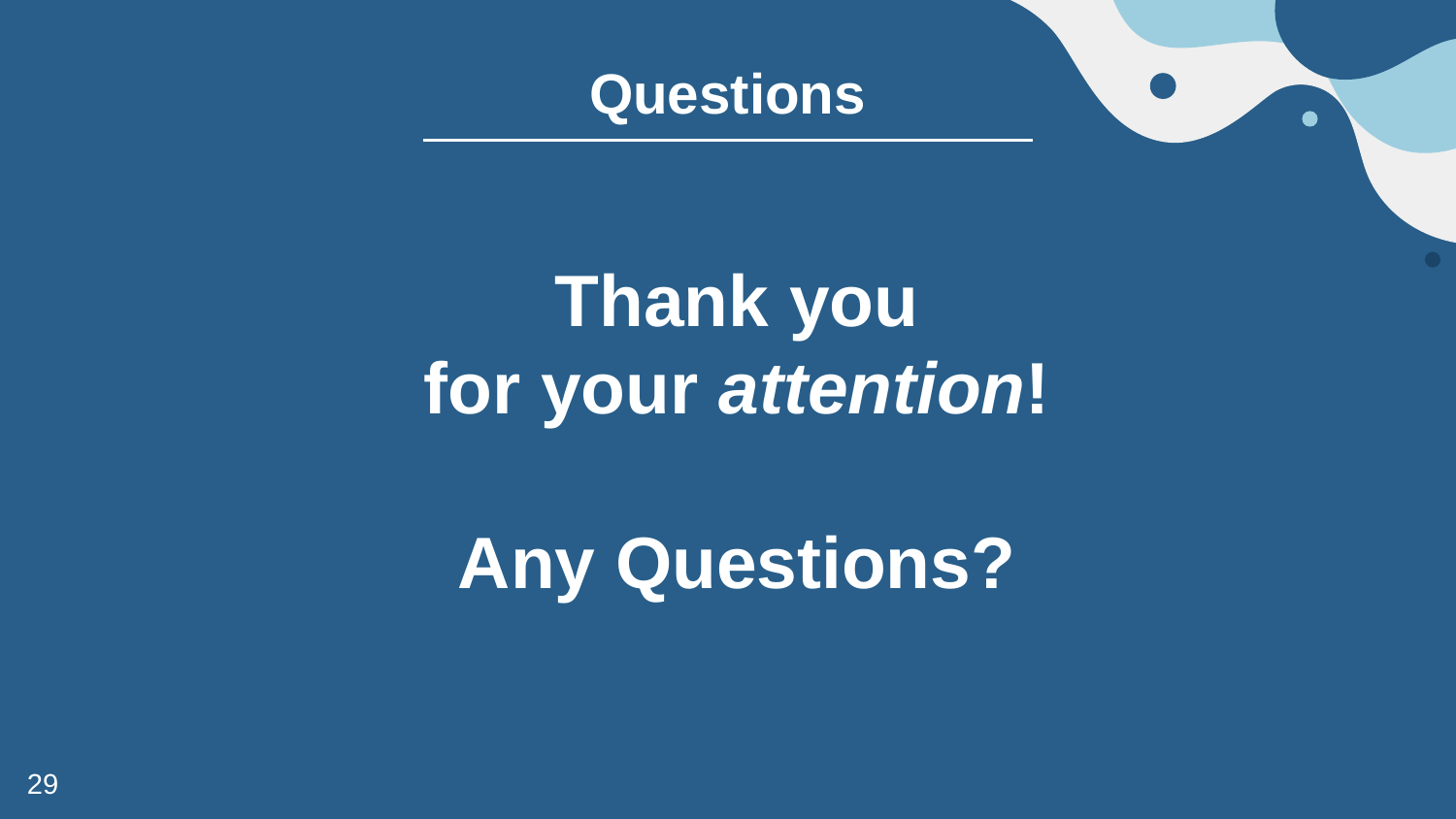

# Questions

Thank you
for your attention!

Any Questions?
29